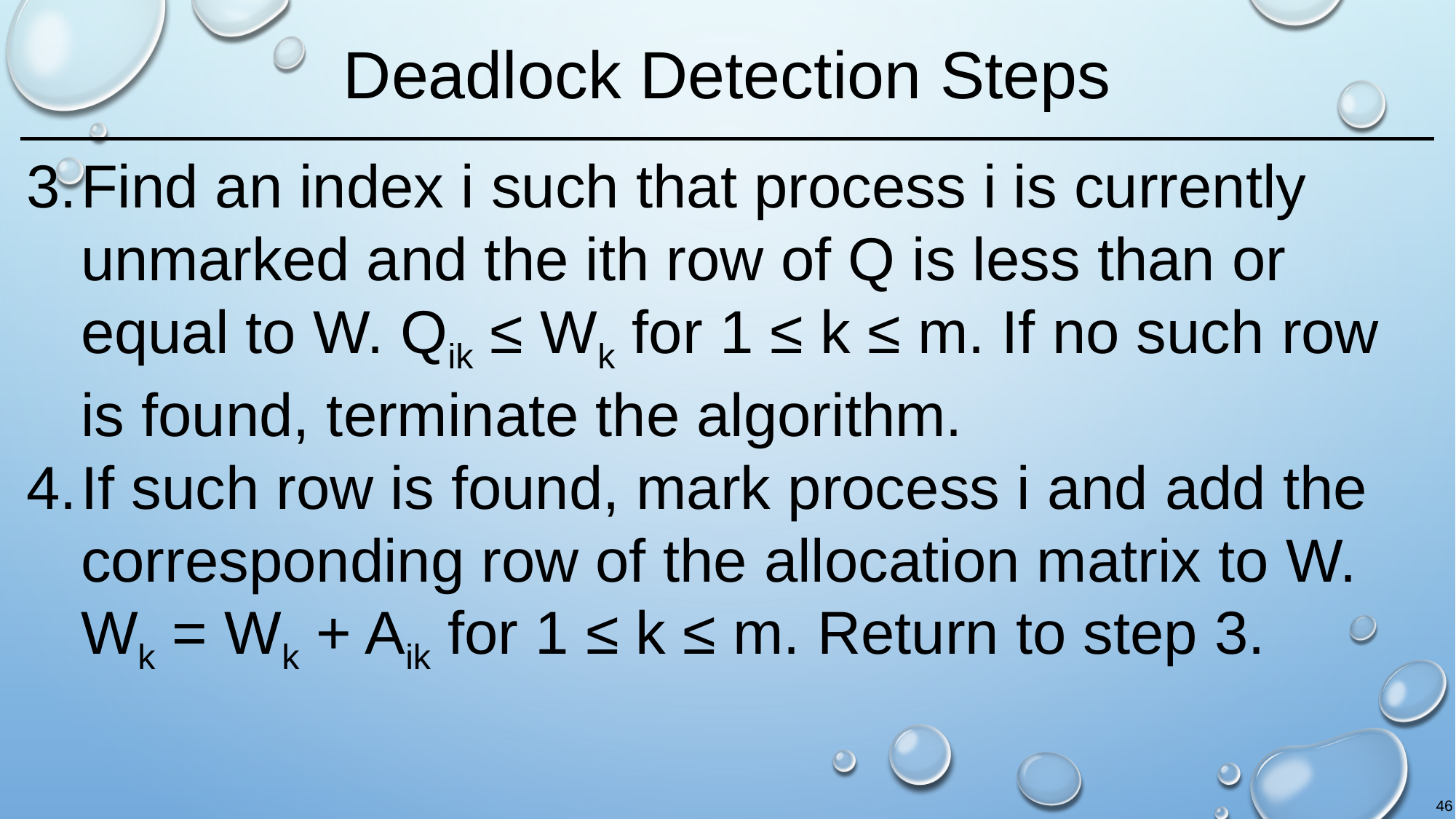

# Deadlock Detection Steps
Find an index i such that process i is currently unmarked and the ith row of Q is less than or equal to W. Qik ≤ Wk for 1 ≤ k ≤ m. If no such row is found, terminate the algorithm.
If such row is found, mark process i and add the corresponding row of the allocation matrix to W. Wk = Wk + Aik for 1 ≤ k ≤ m. Return to step 3.
46